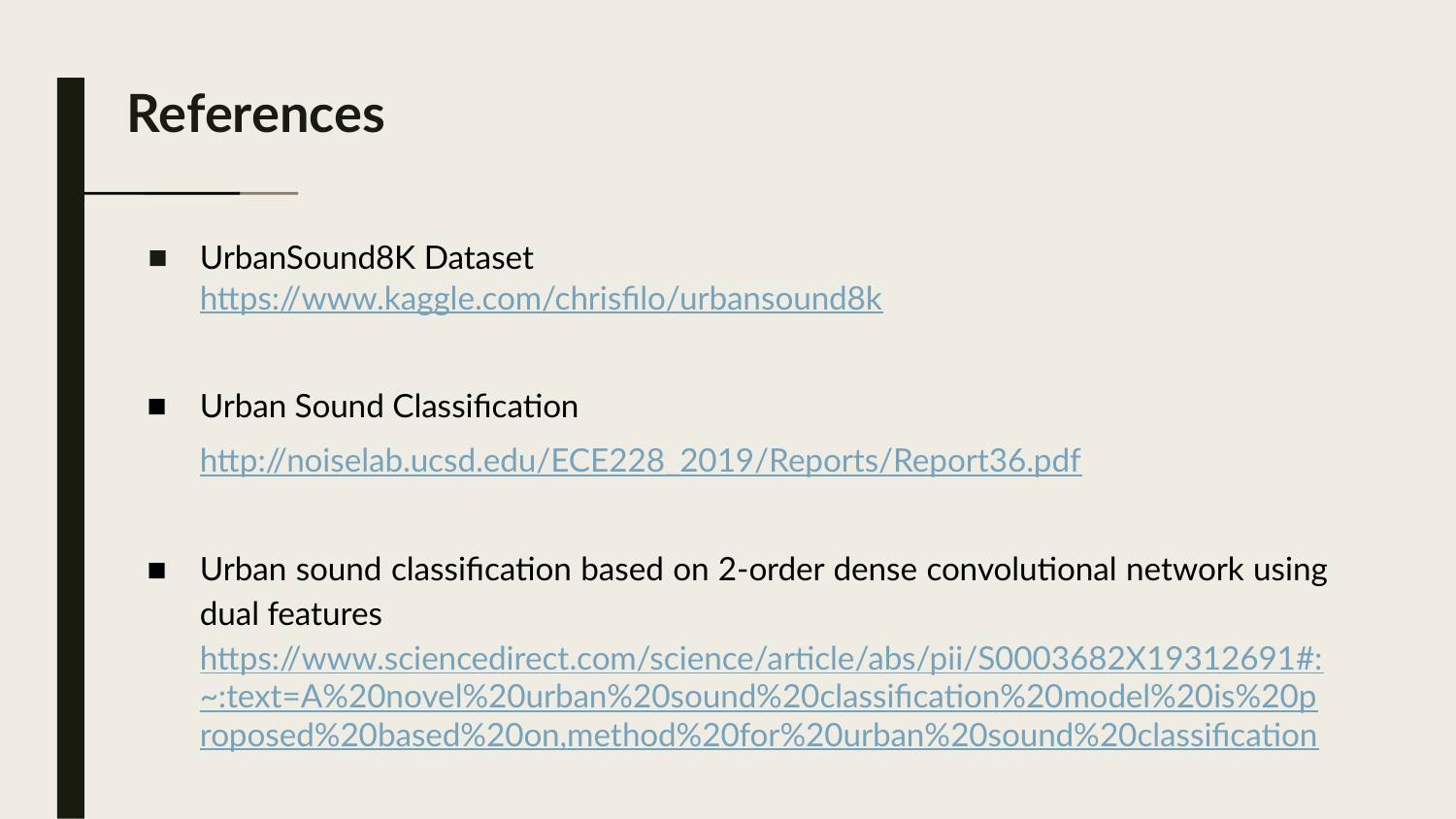

# References
UrbanSound8K Dataset
https://www.kaggle.com/chrisfilo/urbansound8k

Urban Sound Classification
http://noiselab.ucsd.edu/ECE228_2019/Reports/Report36.pdf

Urban sound classification based on 2-order dense convolutional network using dual features
https://www.sciencedirect.com/science/article/abs/pii/S0003682X19312691#:~:text=A%20novel%20urban%20sound%20classification%20model%20is%20proposed%20based%20on,method%20for%20urban%20sound%20classification